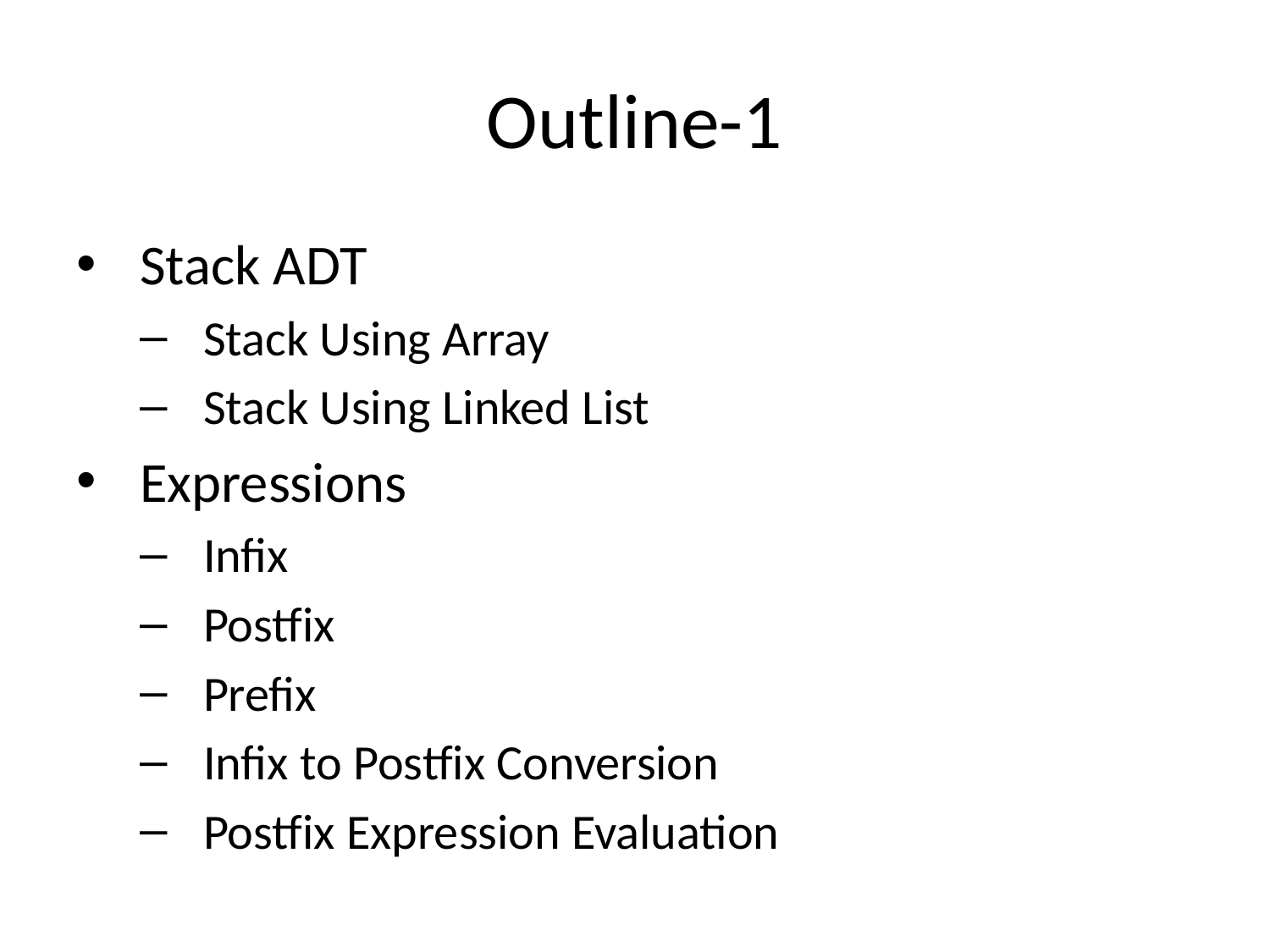

# Outline-1
Stack ADT
Stack Using Array
Stack Using Linked List
Expressions
Infix
Postfix
Prefix
Infix to Postfix Conversion
Postfix Expression Evaluation